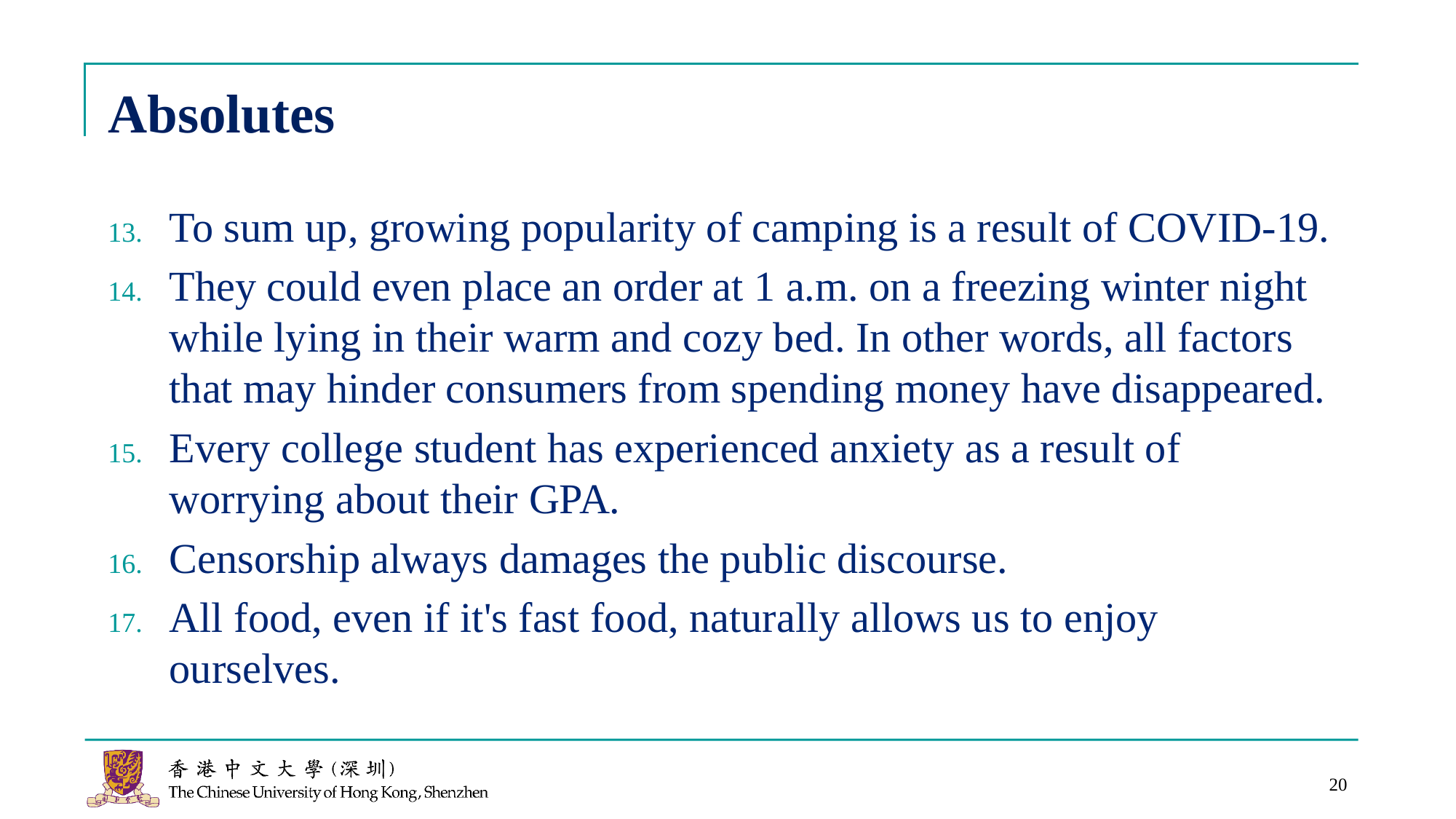

# Absolutes
To sum up, growing popularity of camping is a result of COVID-19.
They could even place an order at 1 a.m. on a freezing winter night while lying in their warm and cozy bed. In other words, all factors that may hinder consumers from spending money have disappeared.
Every college student has experienced anxiety as a result of worrying about their GPA.
Censorship always damages the public discourse.
All food, even if it's fast food, naturally allows us to enjoy ourselves.

20